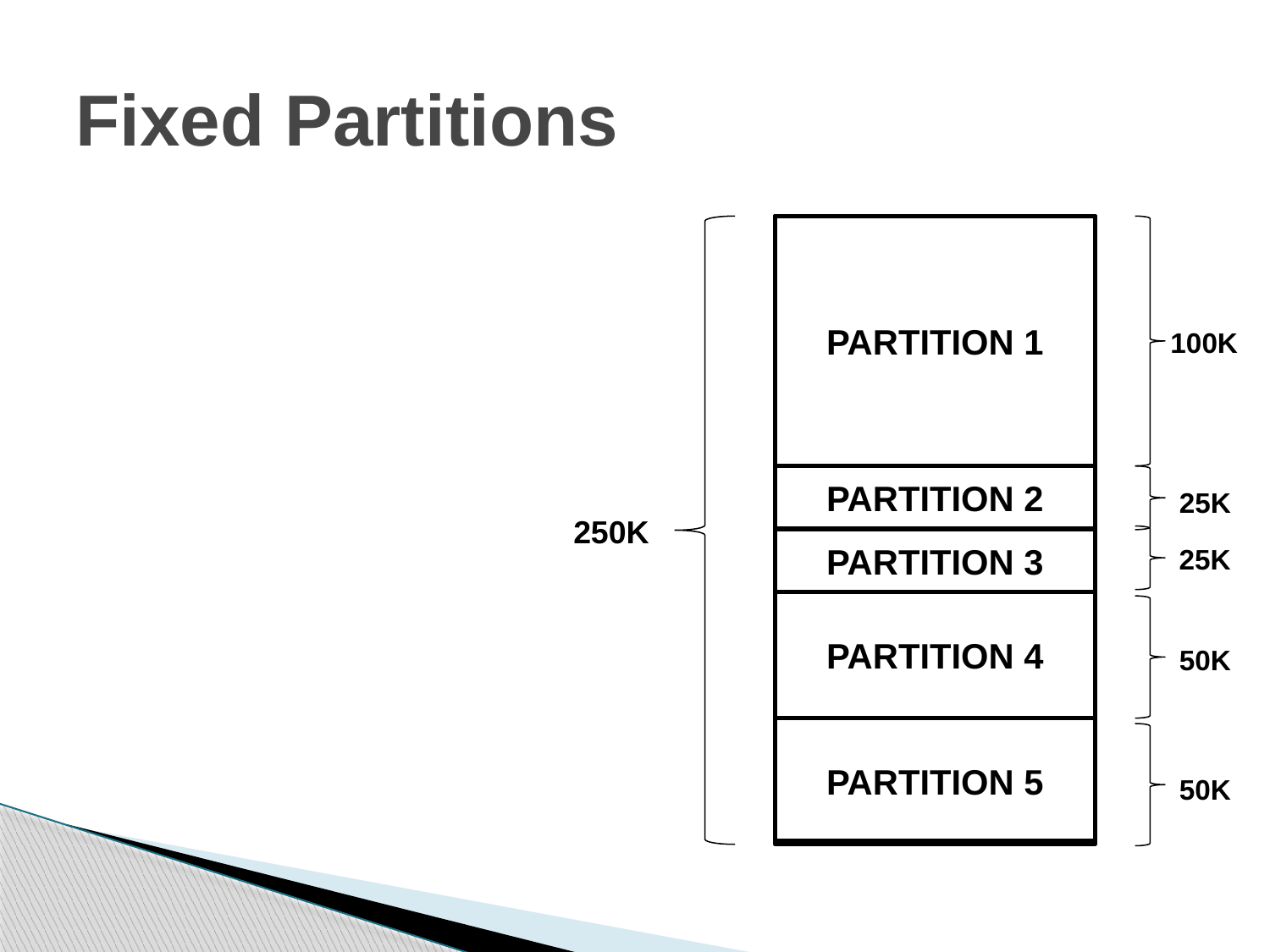

# Fixed Partitions

PARTITION 1

100K

PARTITION 2
25K
250K

PARTITION 3
25K
PARTITION 4

50K
PARTITION 5

50K